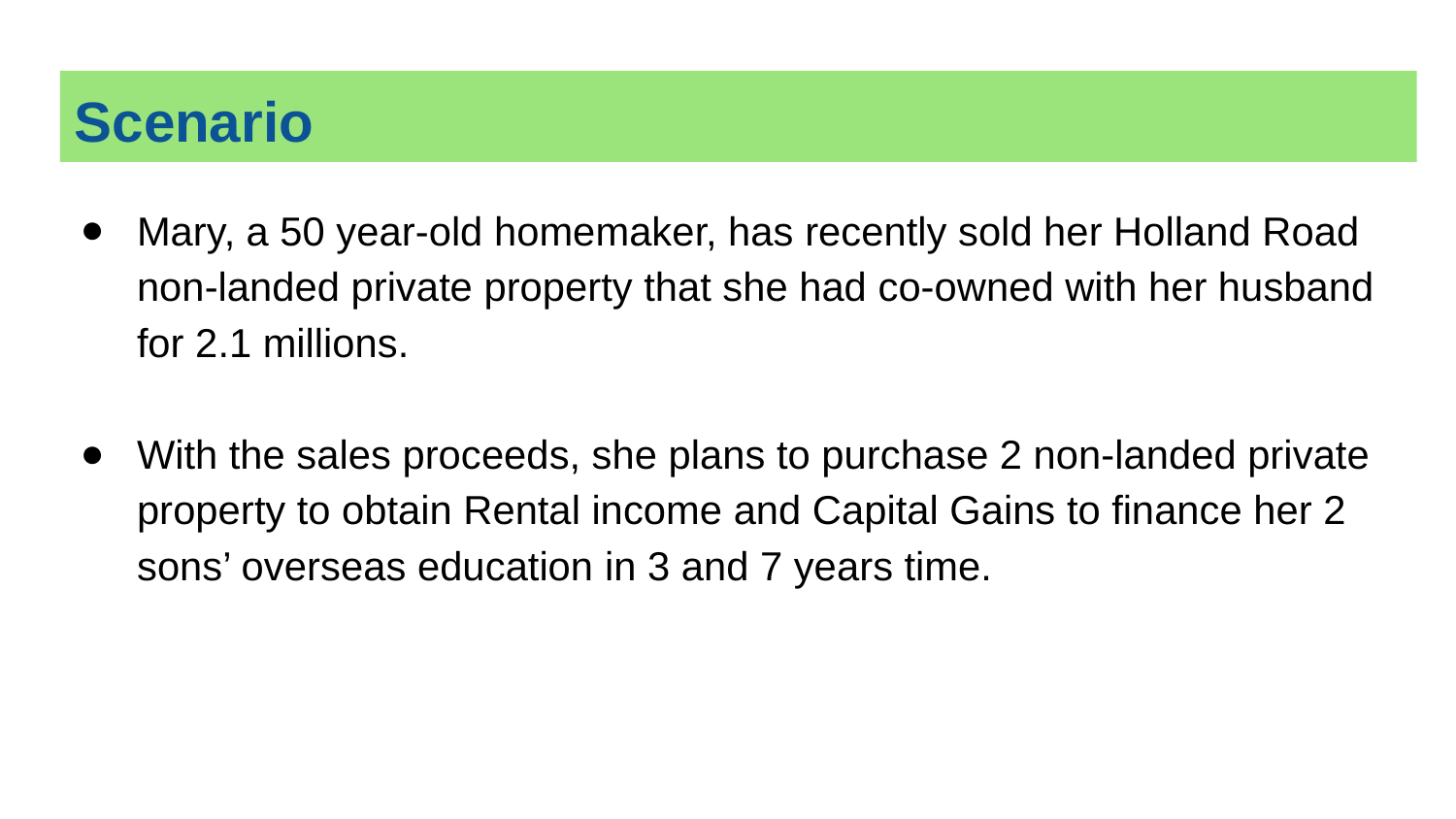

# Scenario
Mary, a 50 year-old homemaker, has recently sold her Holland Road non-landed private property that she had co-owned with her husband for 2.1 millions.

With the sales proceeds, she plans to purchase 2 non-landed private property to obtain Rental income and Capital Gains to finance her 2 sons’ overseas education in 3 and 7 years time.